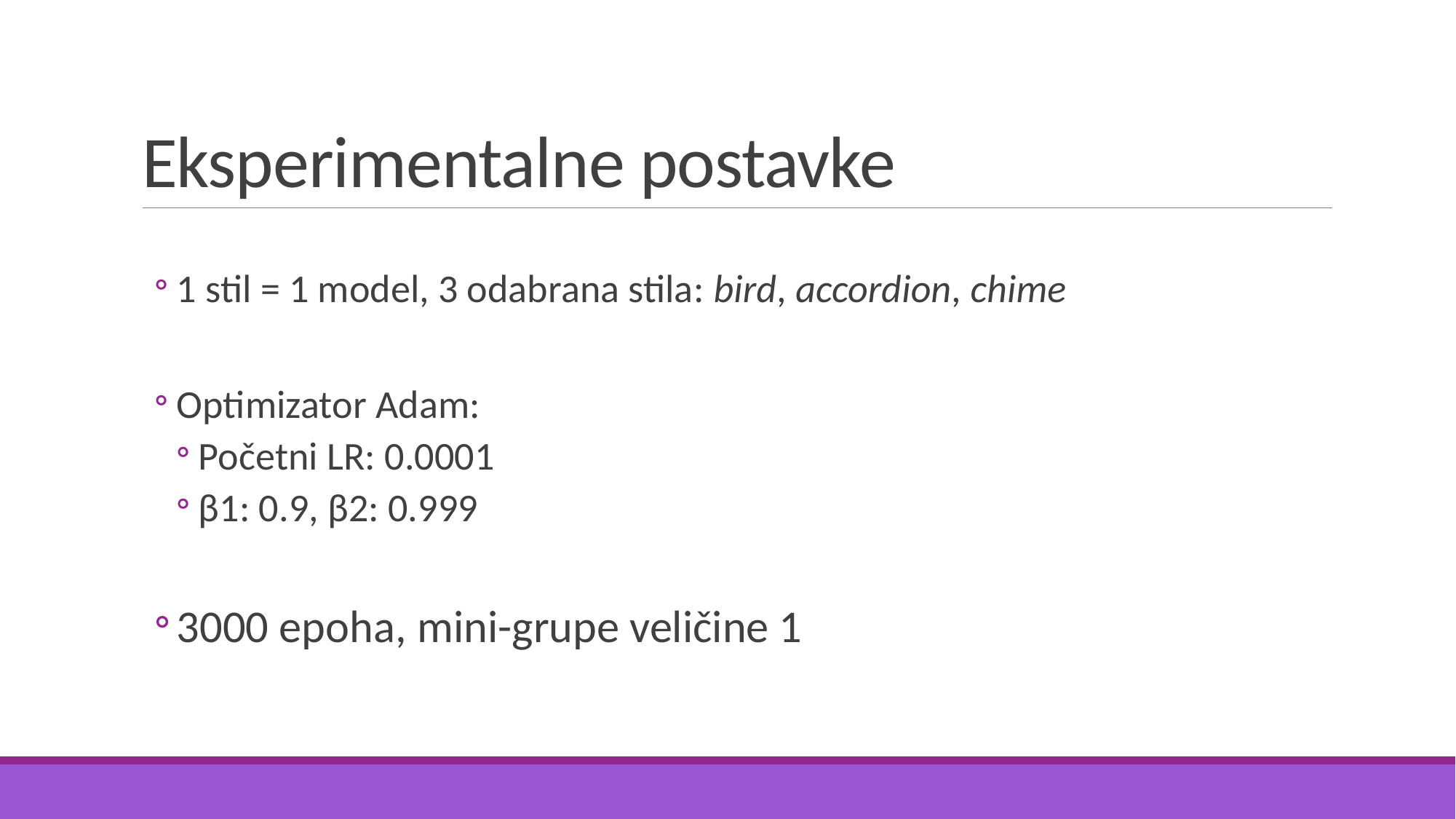

# Eksperimentalne postavke

1 stil = 1 model, 3 odabrana stila: bird, accordion, chime

Optimizator Adam:
Početni LR: 0.0001
β1: 0.9, β2: 0.999

3000 epoha, mini-grupe veličine 1